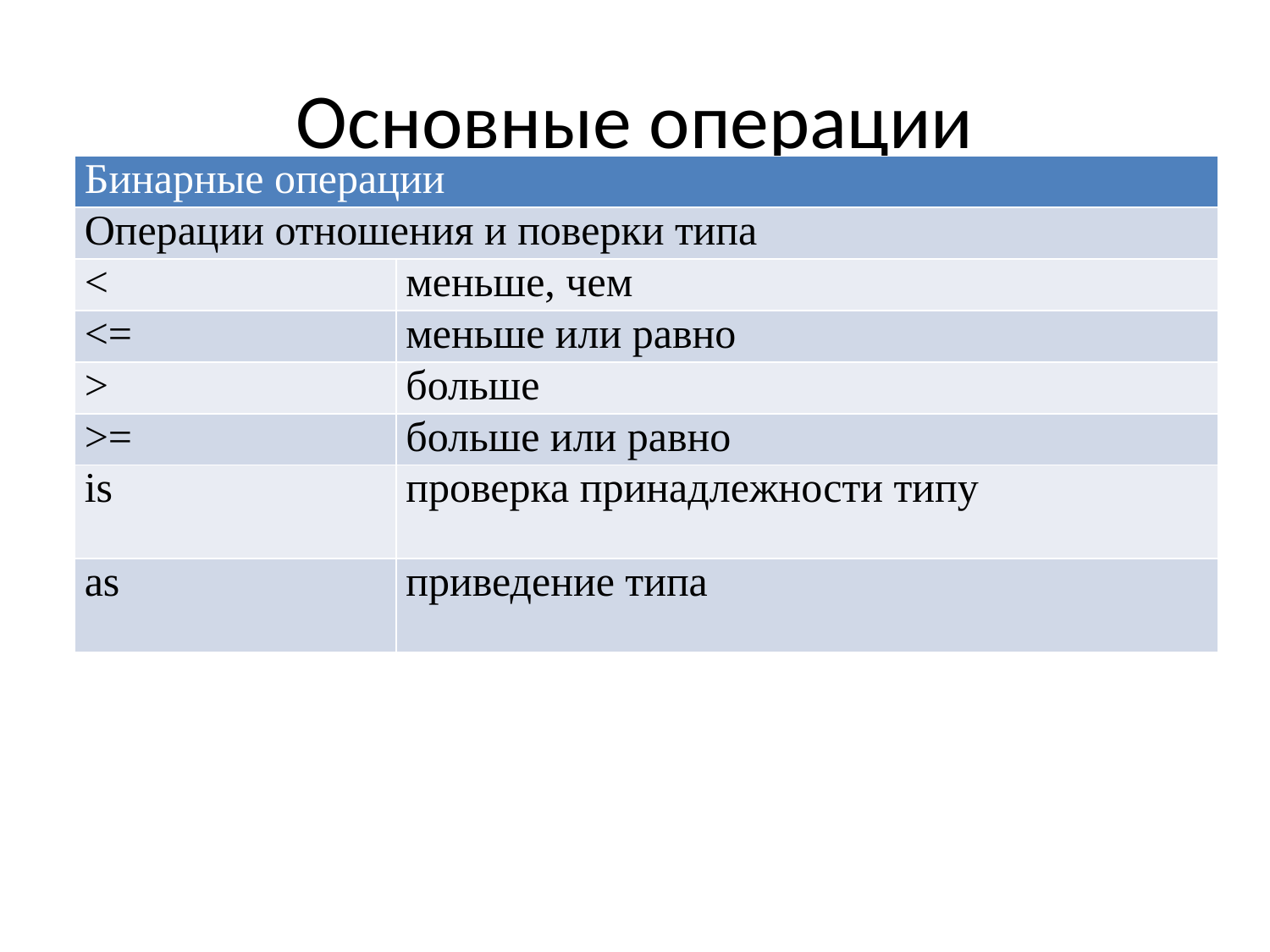

# Основные операции
| Бинарные операции |  |
| --- | --- |
| Операции отношения и поверки типа |  |
| < | меньше, чем |
| <= | меньше или равно |
| > | больше |
| >= | больше или равно |
| is | проверка принадлежности типу |
| as | приведение типа |